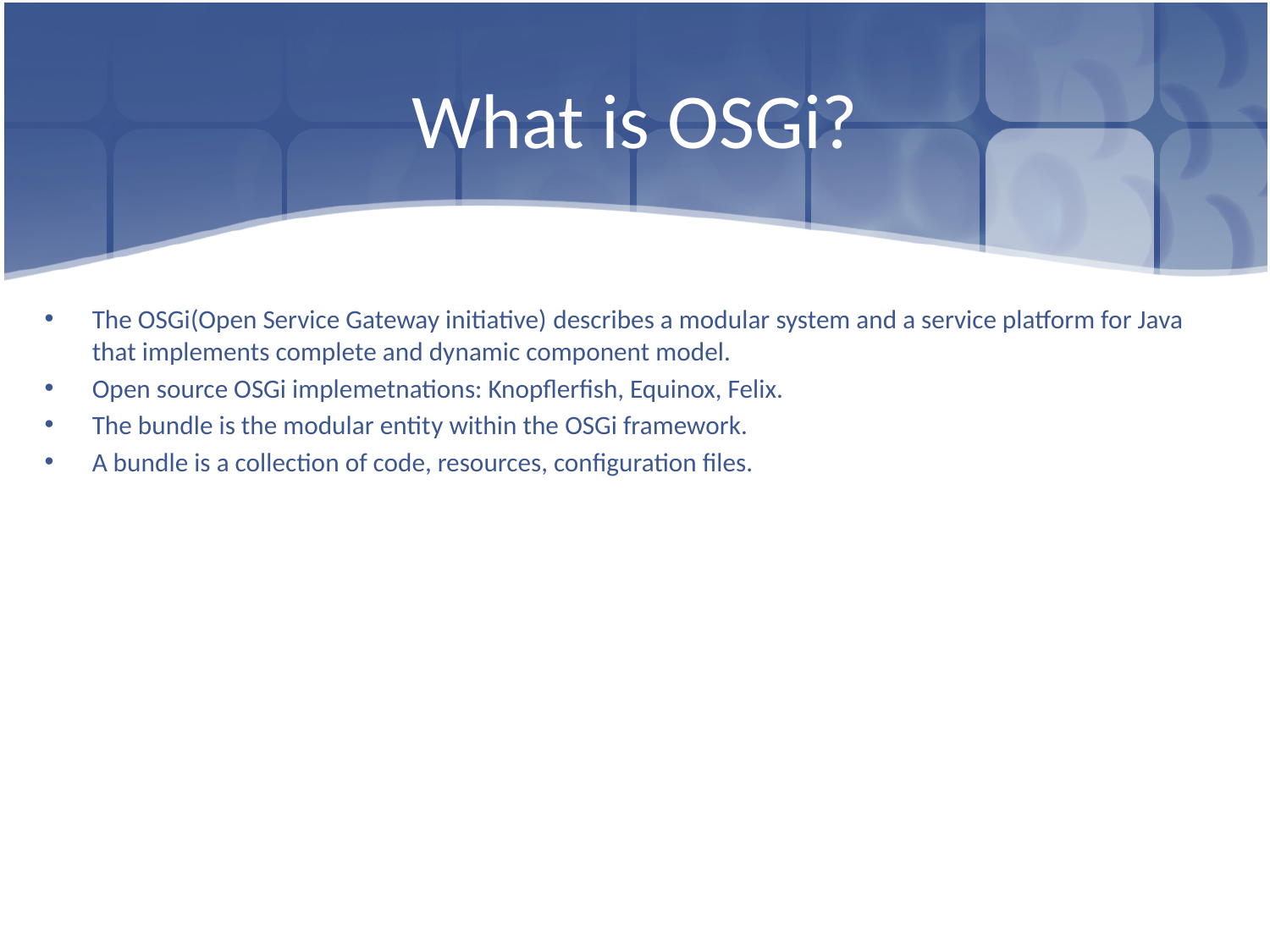

# What is OSGi?
The OSGi(Open Service Gateway initiative) describes a modular system and a service platform for Java that implements complete and dynamic component model.
Open source OSGi implemetnations: Knopflerfish, Equinox, Felix.
The bundle is the modular entity within the OSGi framework.
A bundle is a collection of code, resources, configuration files.